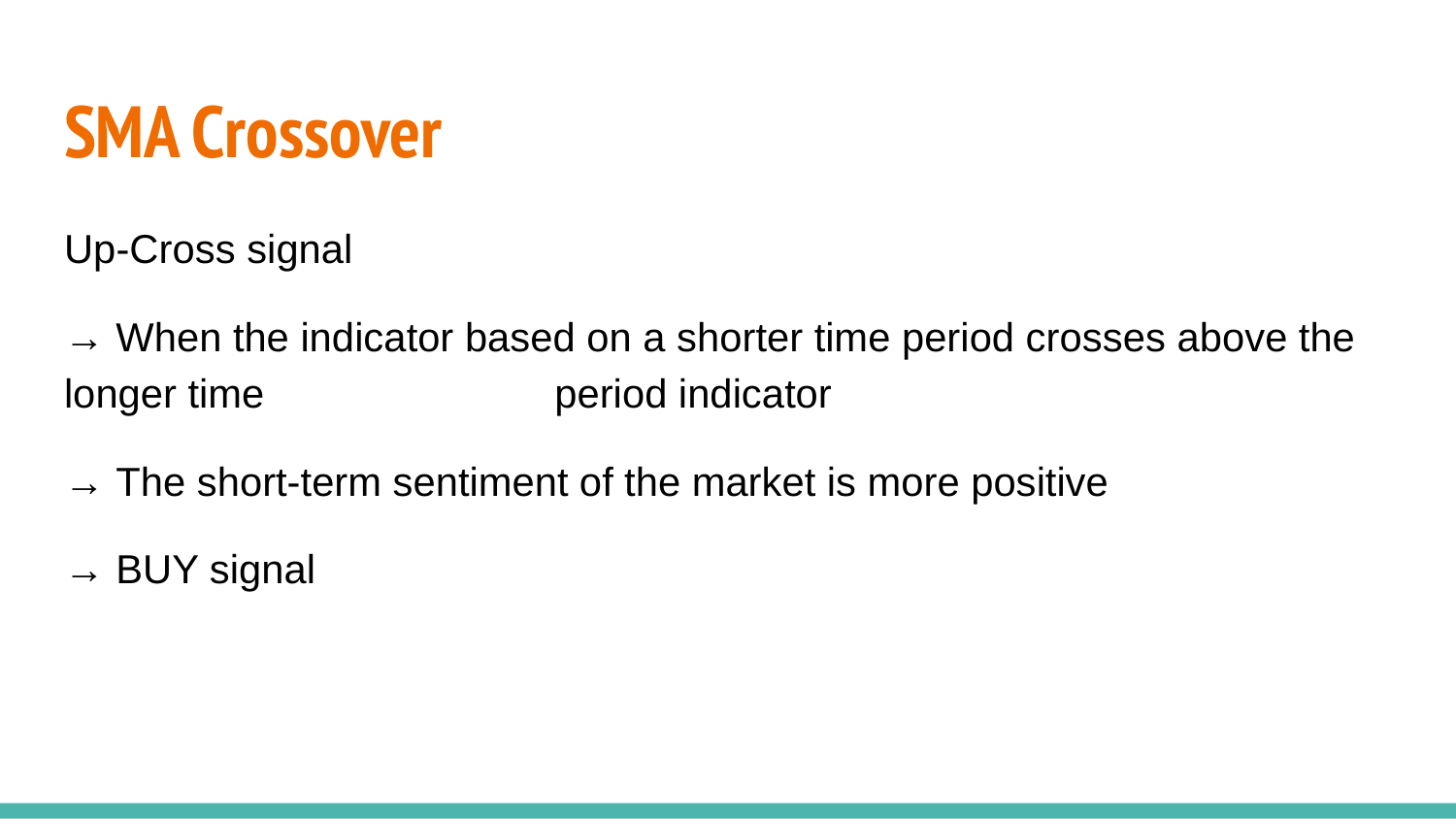

# SMA Crossover
Up-Cross signal
→ When the indicator based on a shorter time period crosses above the longer time                          period indicator
→ The short-term sentiment of the market is more positive
→ BUY signal